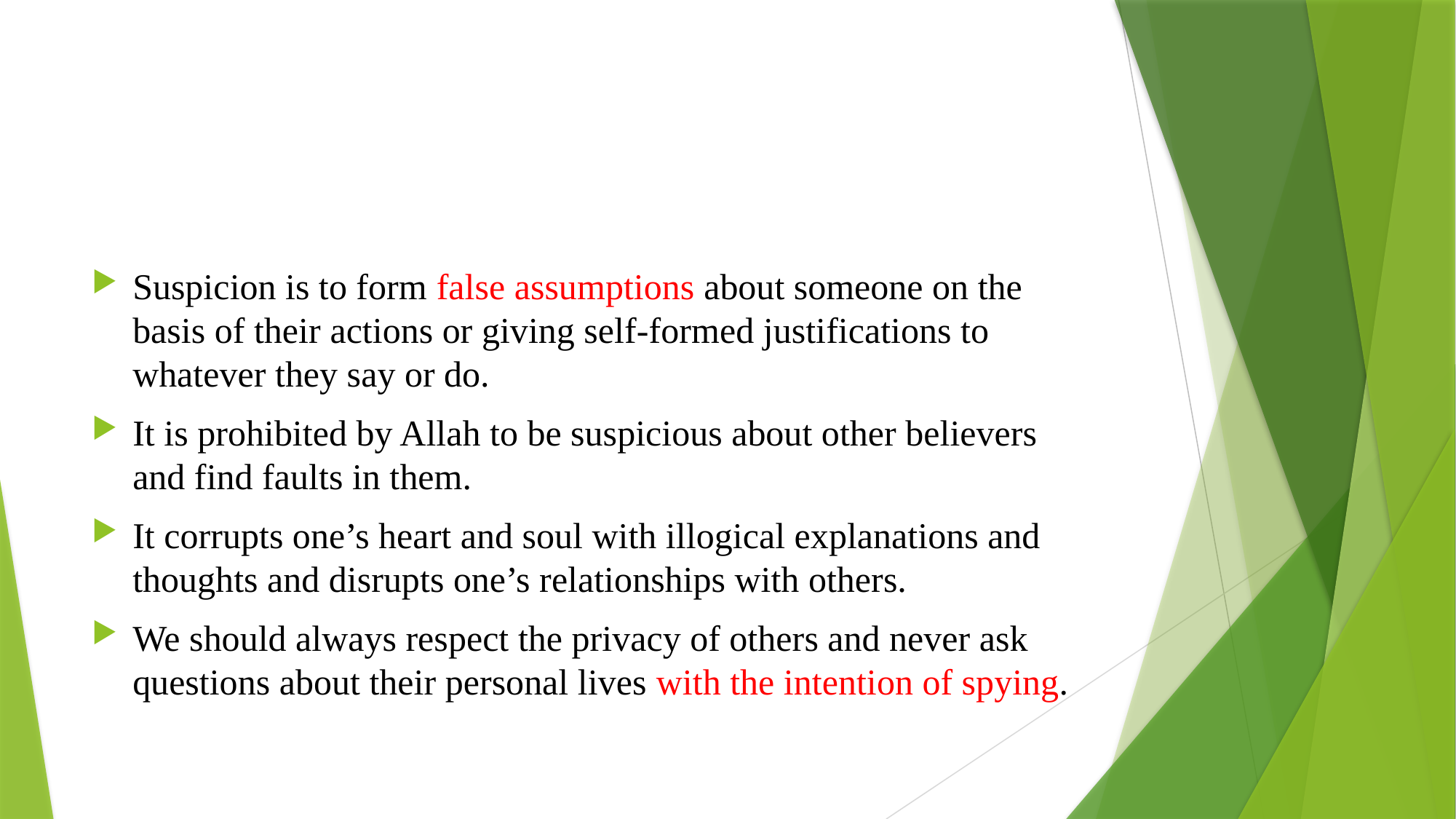

#
Suspicion is to form false assumptions about someone on the basis of their actions or giving self-formed justifications to whatever they say or do.
It is prohibited by Allah to be suspicious about other believers and find faults in them.
It corrupts one’s heart and soul with illogical explanations and thoughts and disrupts one’s relationships with others.
We should always respect the privacy of others and never ask questions about their personal lives with the intention of spying.